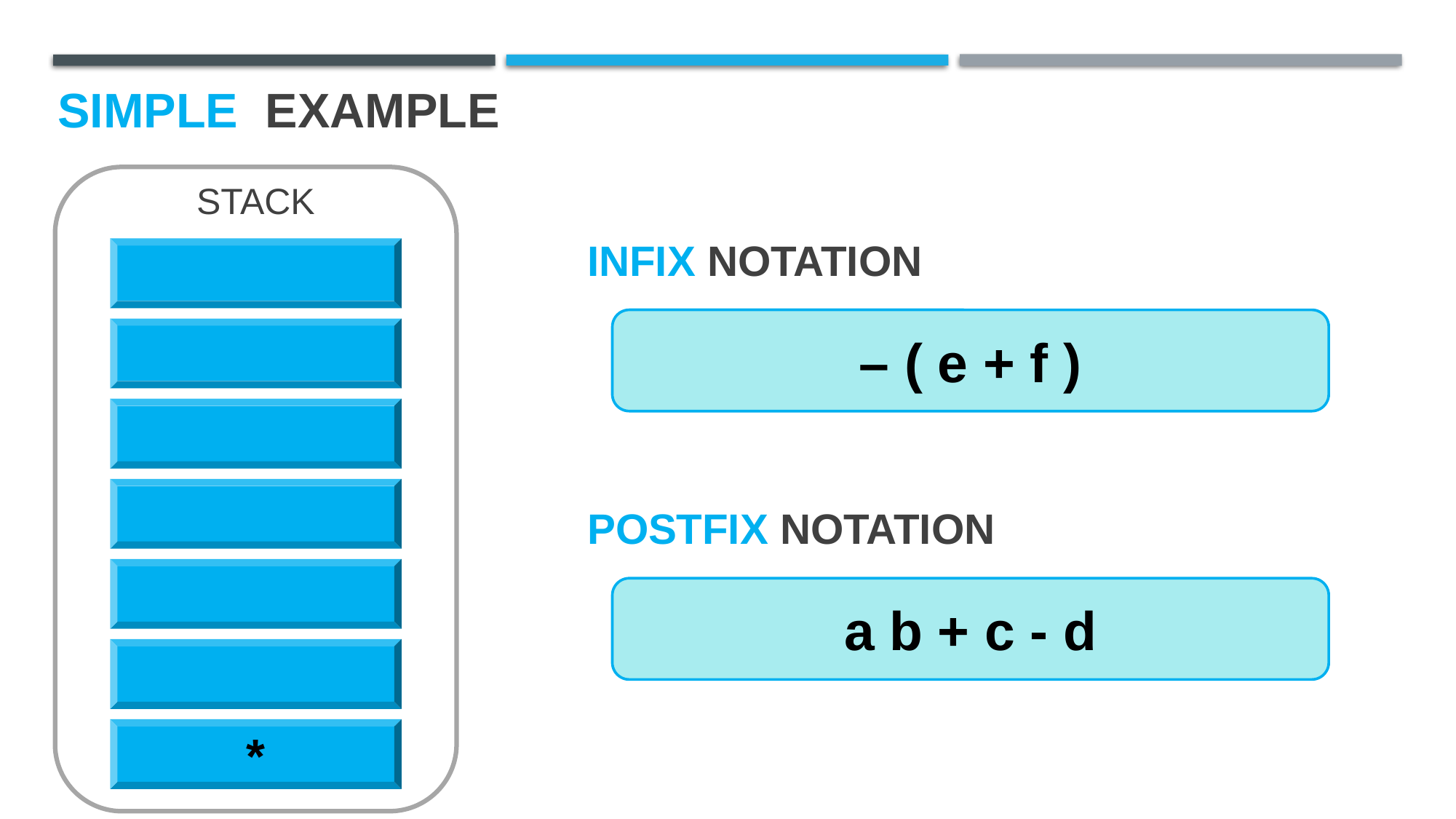

SIMPLE  EXAMPLE

STACK
INFIX NOTATION

– ( e + f )

POSTFIX NOTATION

a b + c - d

*